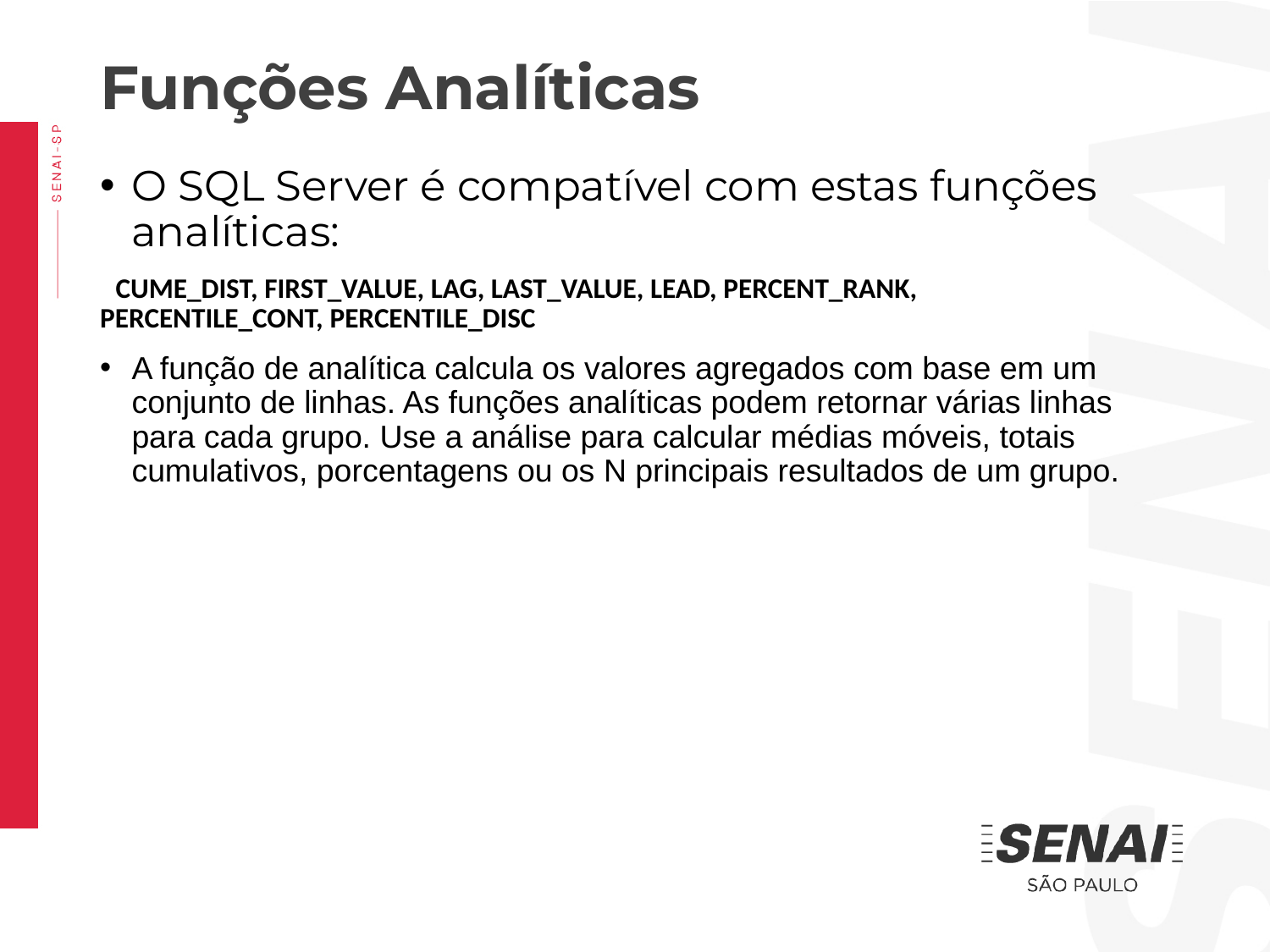

Funções Analíticas
O SQL Server é compatível com estas funções analíticas:
  CUME_DIST, FIRST_VALUE, LAG, LAST_VALUE, LEAD, PERCENT_RANK,          PERCENTILE_CONT, PERCENTILE_DISC
A função de analítica calcula os valores agregados com base em um conjunto de linhas. As funções analíticas podem retornar várias linhas para cada grupo. Use a análise para calcular médias móveis, totais cumulativos, porcentagens ou os N principais resultados de um grupo.